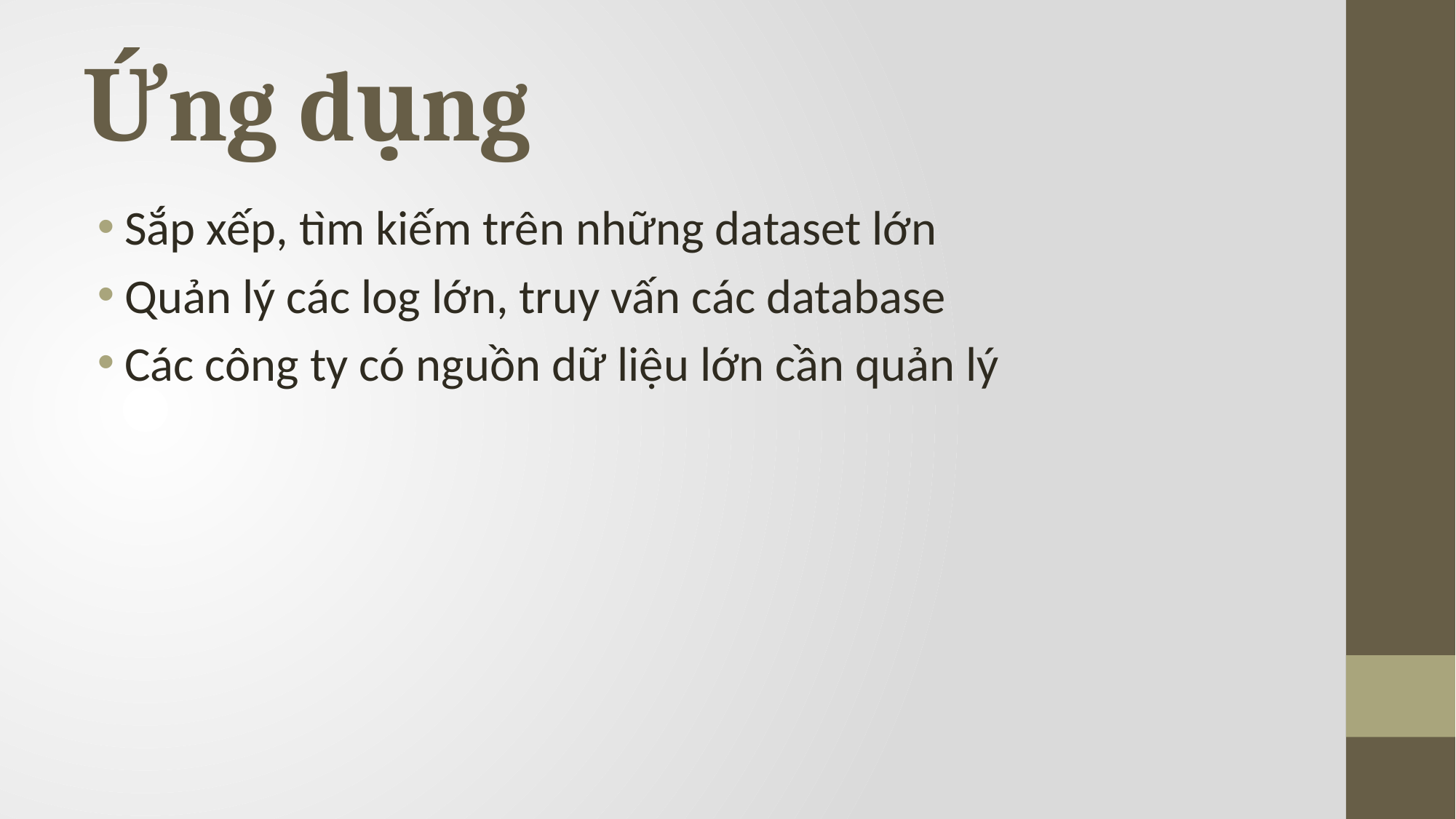

# Ứng dụng
Sắp xếp, tìm kiếm trên những dataset lớn
Quản lý các log lớn, truy vấn các database
Các công ty có nguồn dữ liệu lớn cần quản lý